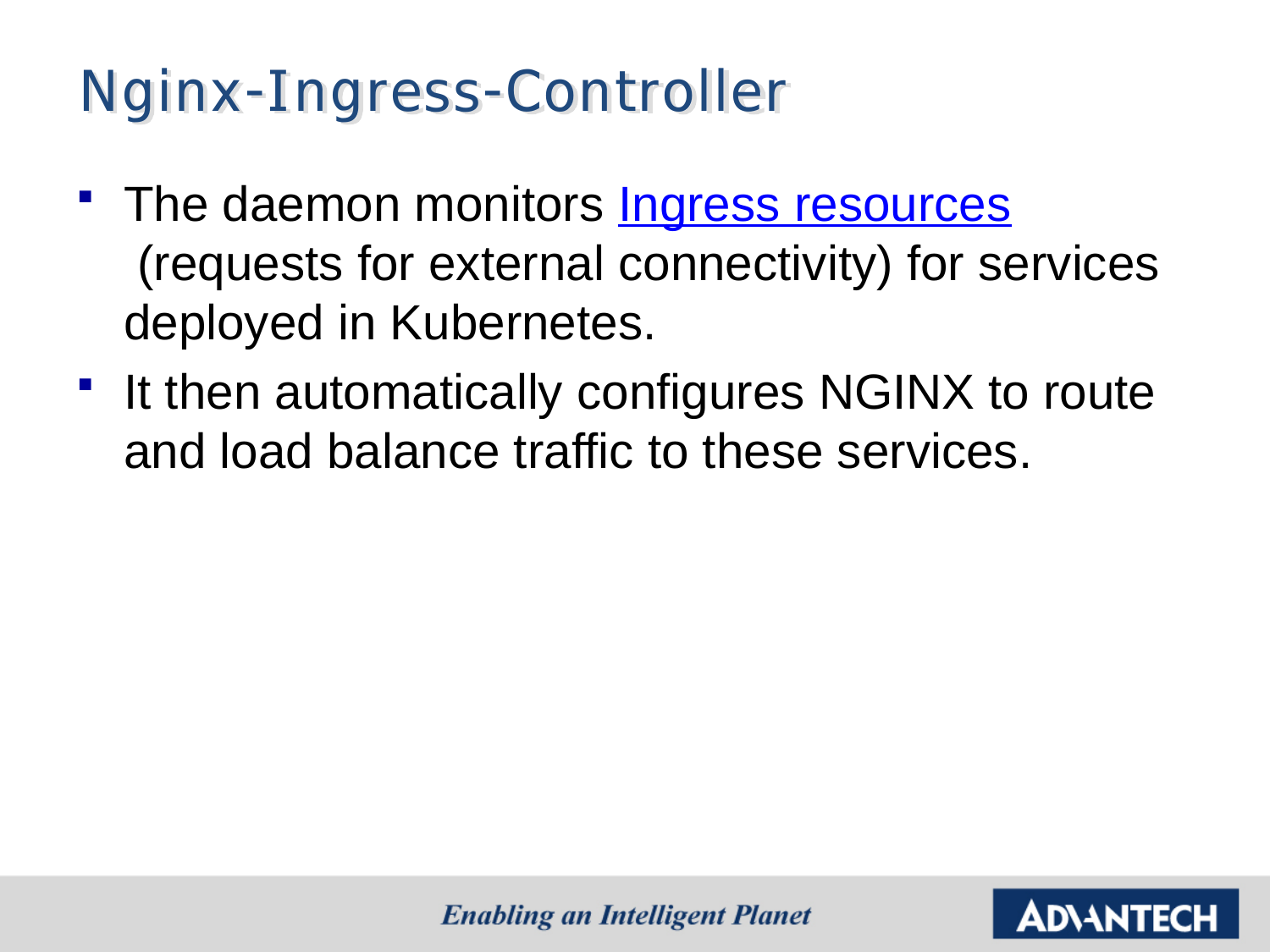

# Nginx-Ingress-Controller
The daemon monitors Ingress resources (requests for external connectivity) for services deployed in Kubernetes.
It then automatically configures NGINX to route and load balance traffic to these services.